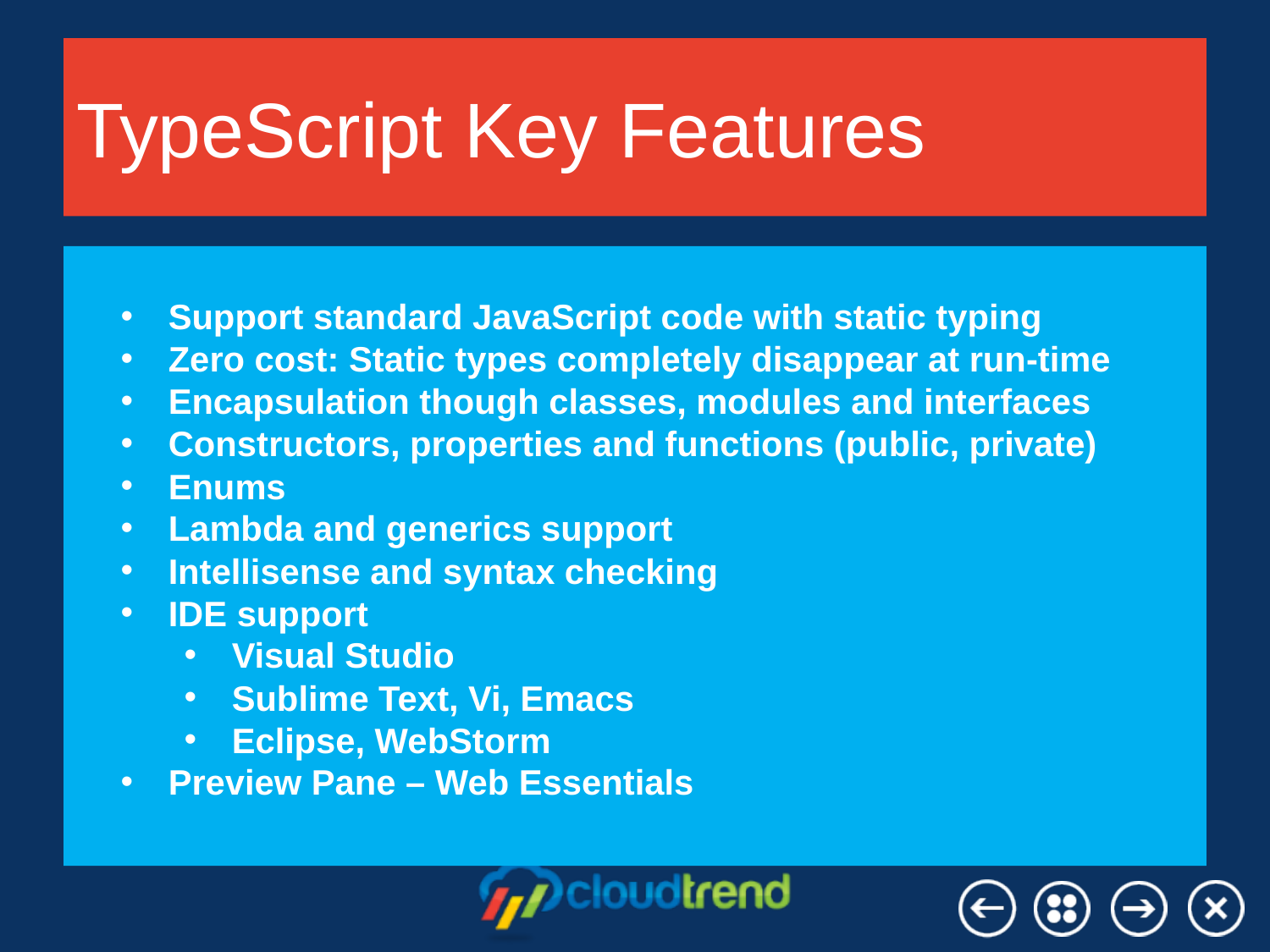

# TypeScript Key Features

Support standard JavaScript code with static typing
Zero cost: Static types completely disappear at run-time
Encapsulation though classes, modules and interfaces
Constructors, properties and functions (public, private)
Enums
Lambda and generics support
Intellisense and syntax checking
IDE support
Visual Studio
Sublime Text, Vi, Emacs
Eclipse, WebStorm
Preview Pane – Web Essentials